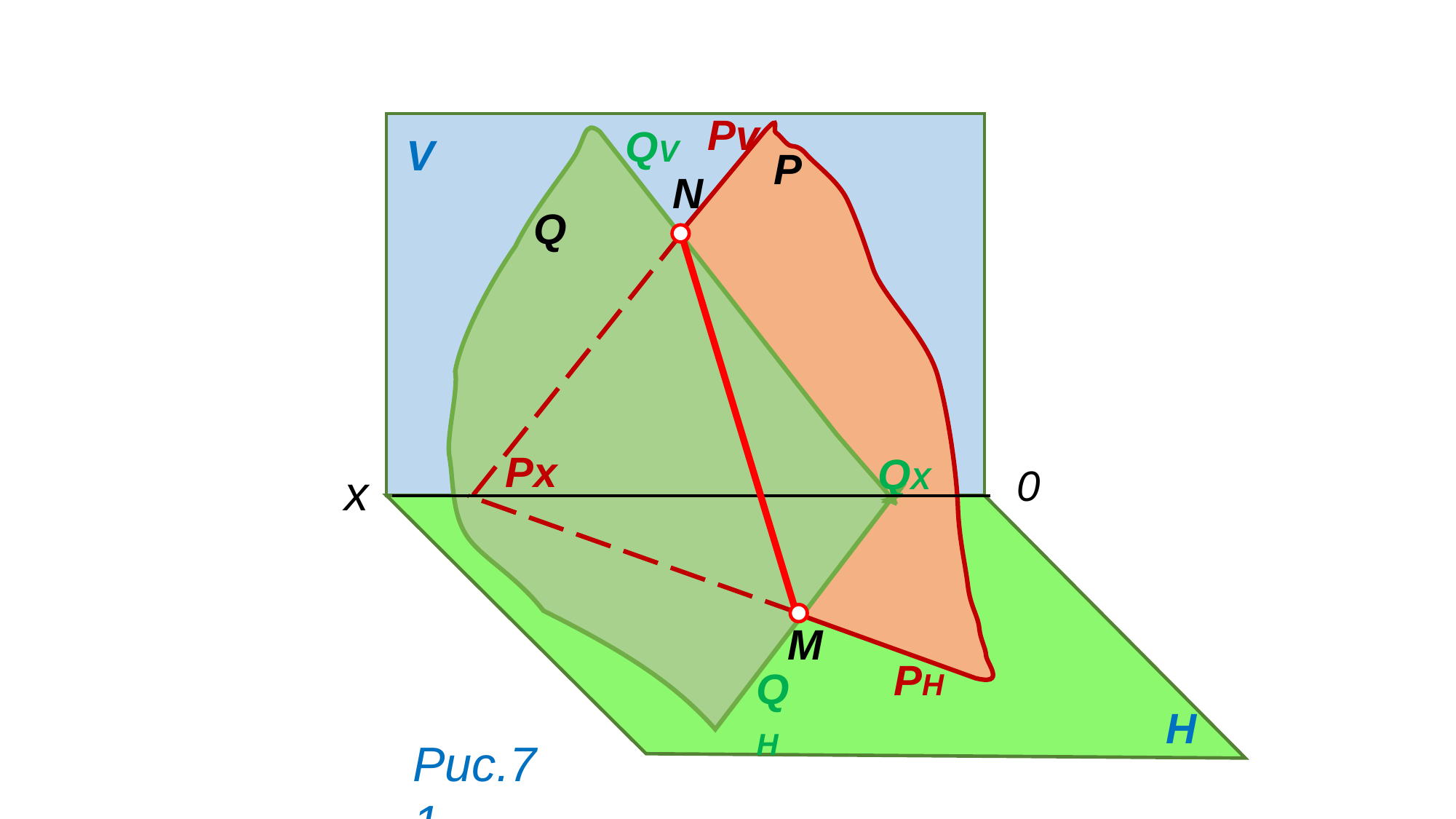

Pv

QV

V
P
N

Q

Px
QX
0
x

M
PH
QH
H
Рис.71.